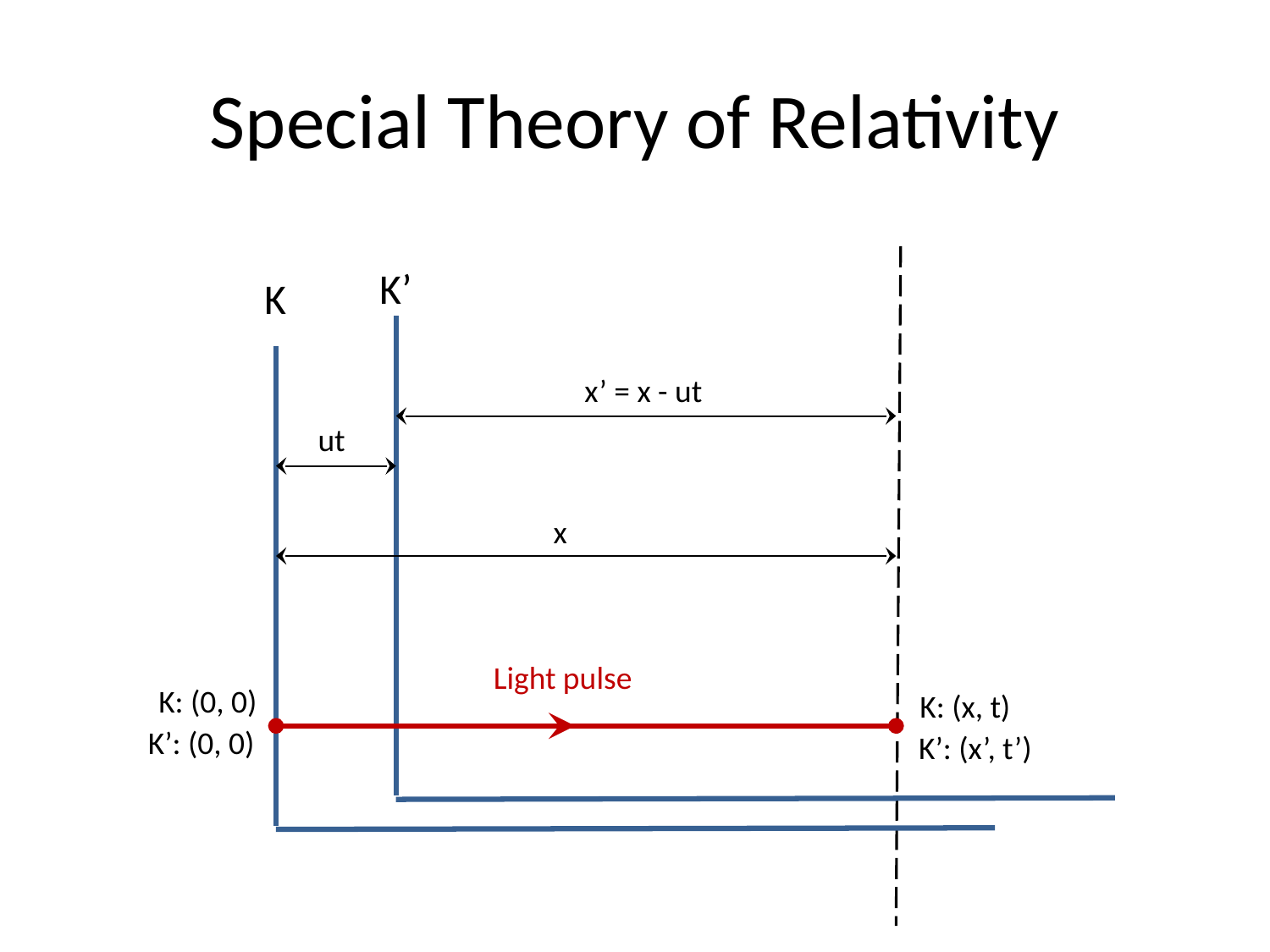

# Special Theory of Relativity
K’
K
x’ = x - ut
ut
x
Light pulse
K: (0, 0)
K: (x, t)
K’: (0, 0)
K’: (x’, t’)